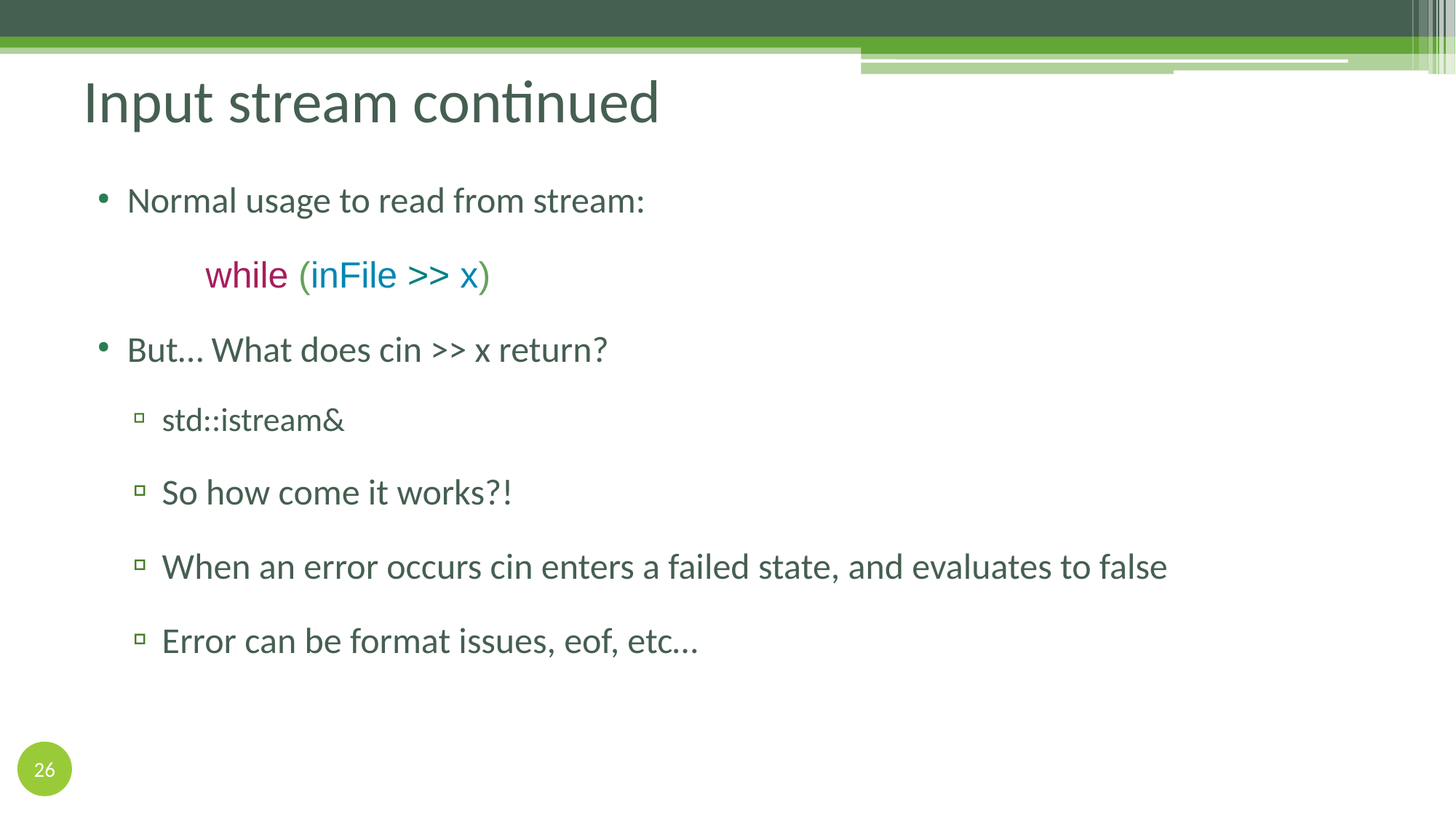

# Input stream continued
Normal usage to read from stream:
	while (inFile >> x)
But… What does cin >> x return?
std::istream&
So how come it works?!
When an error occurs cin enters a failed state, and evaluates to false
Error can be format issues, eof, etc…

26